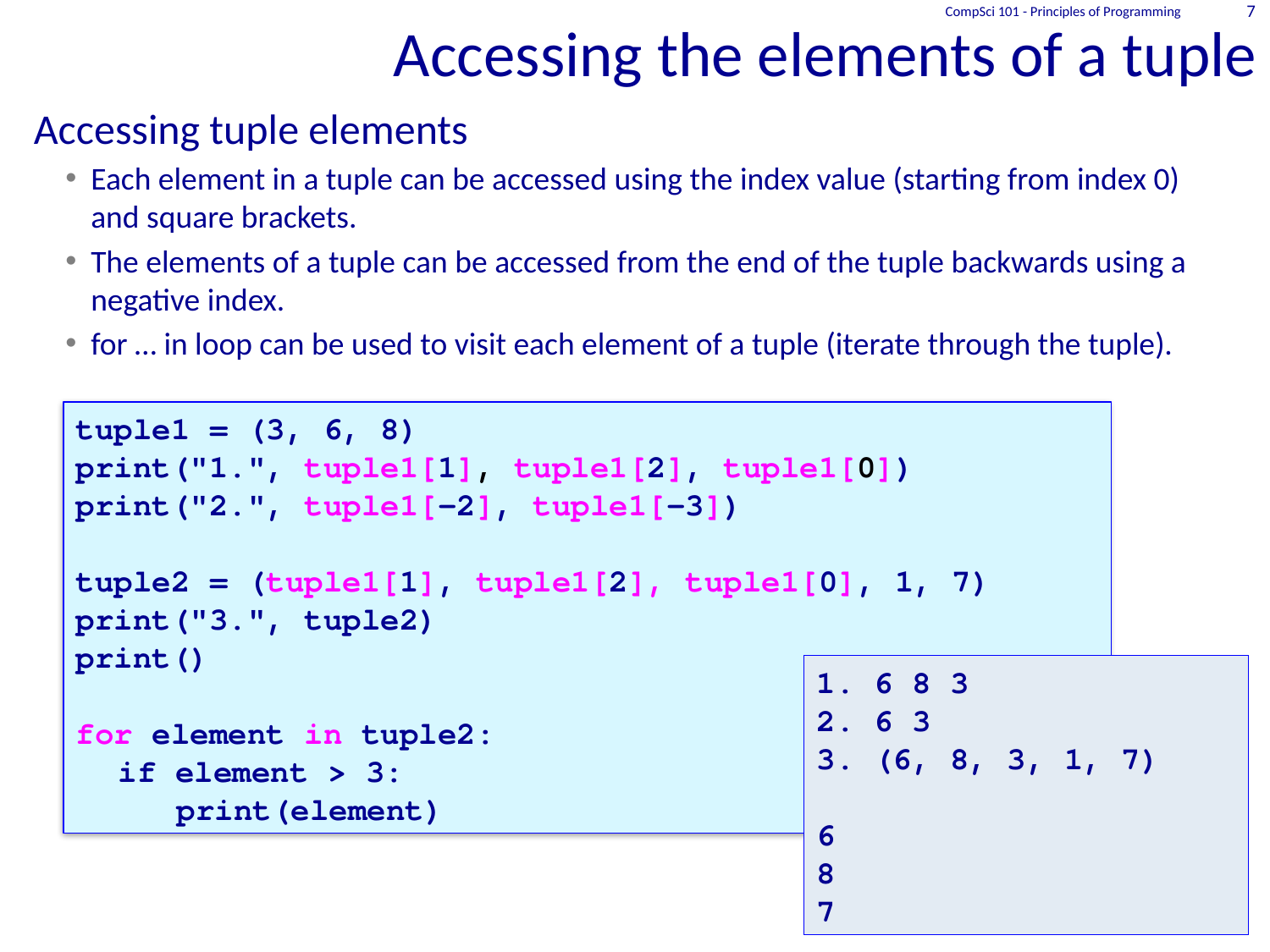

# Accessing the elements of a tuple
CompSci 101 - Principles of Programming
7
Accessing tuple elements
Each element in a tuple can be accessed using the index value (starting from index 0) and square brackets.
The elements of a tuple can be accessed from the end of the tuple backwards using a negative index.
for … in loop can be used to visit each element of a tuple (iterate through the tuple).

tuple1 = (3, 6, 8)
print("1.", tuple1[1], tuple1[2], tuple1[0])
print("2.", tuple1[-2], tuple1[-3])

tuple2 = (tuple1[1], tuple1[2], tuple1[0], 1, 7)
print("3.", tuple2)
print()

for element in tuple2:
	if element > 3:
		print(element)
1. 6 8 3
2. 6 3
3. (6, 8, 3, 1, 7)

6
8
7